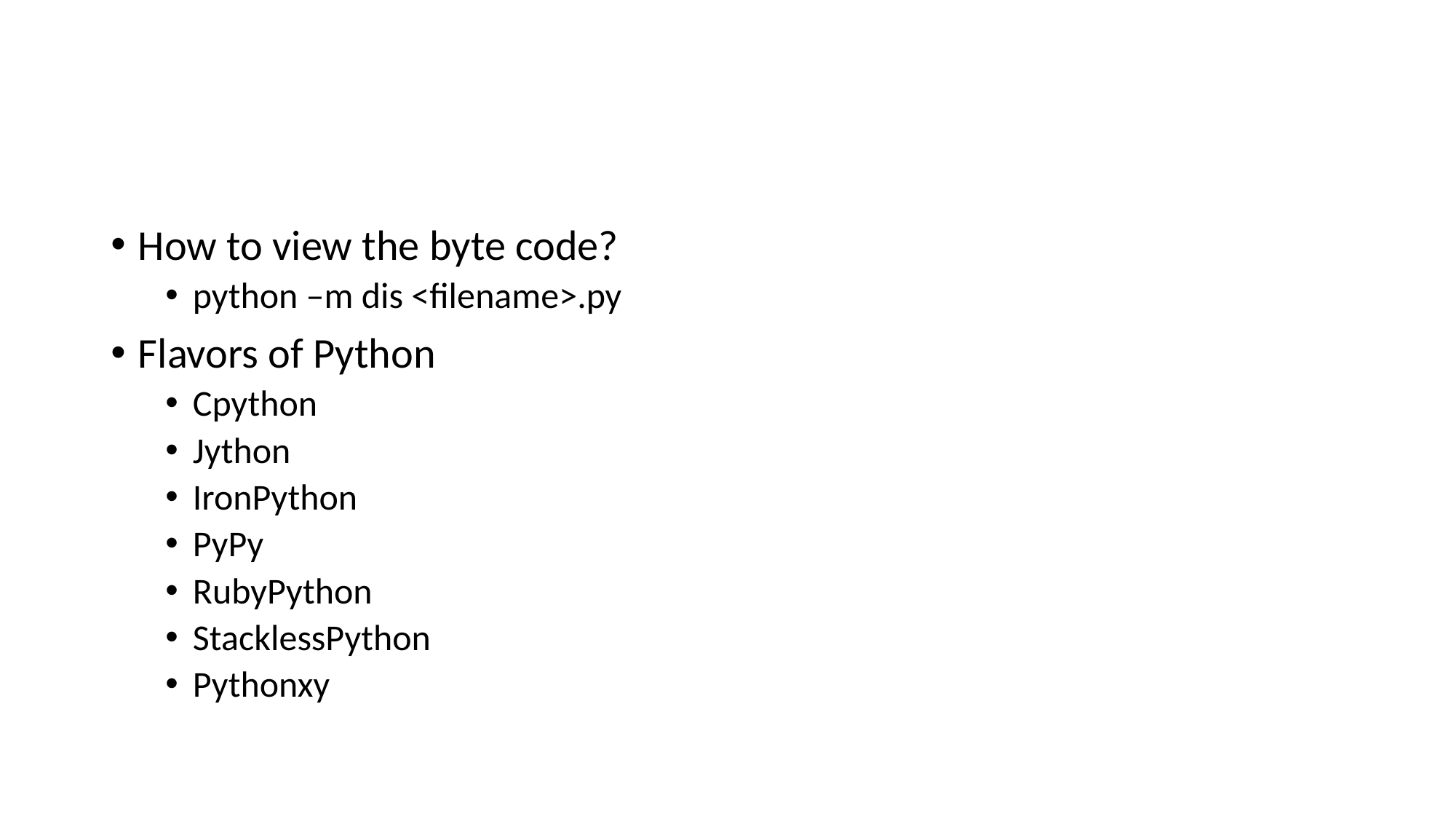

#
How to view the byte code?
python –m dis <filename>.py
Flavors of Python
Cpython
Jython
IronPython
PyPy
RubyPython
StacklessPython
Pythonxy